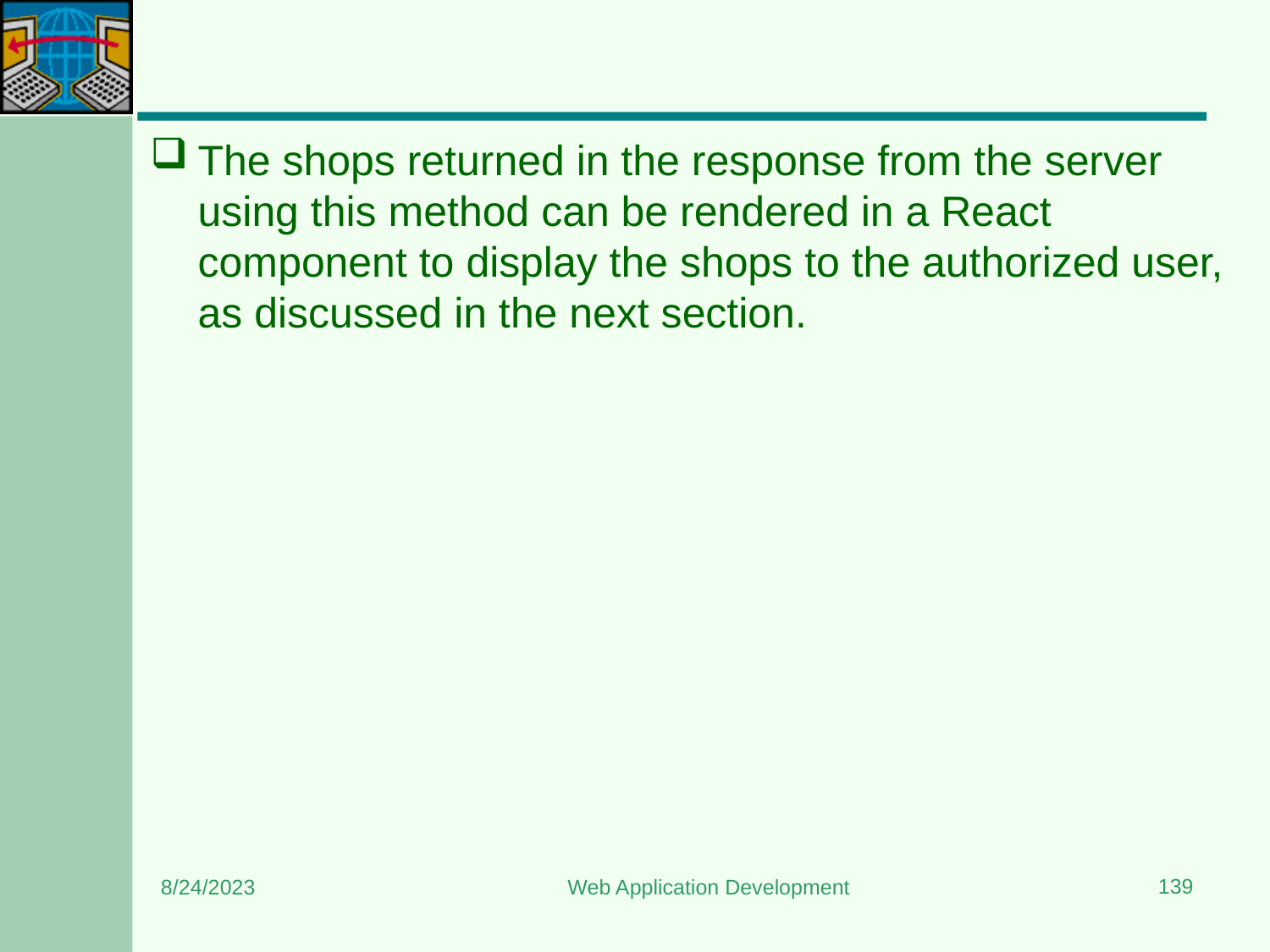

#
The shops returned in the response from the server using this method can be rendered in a React component to display the shops to the authorized user, as discussed in the next section.
139
8/24/2023
Web Application Development